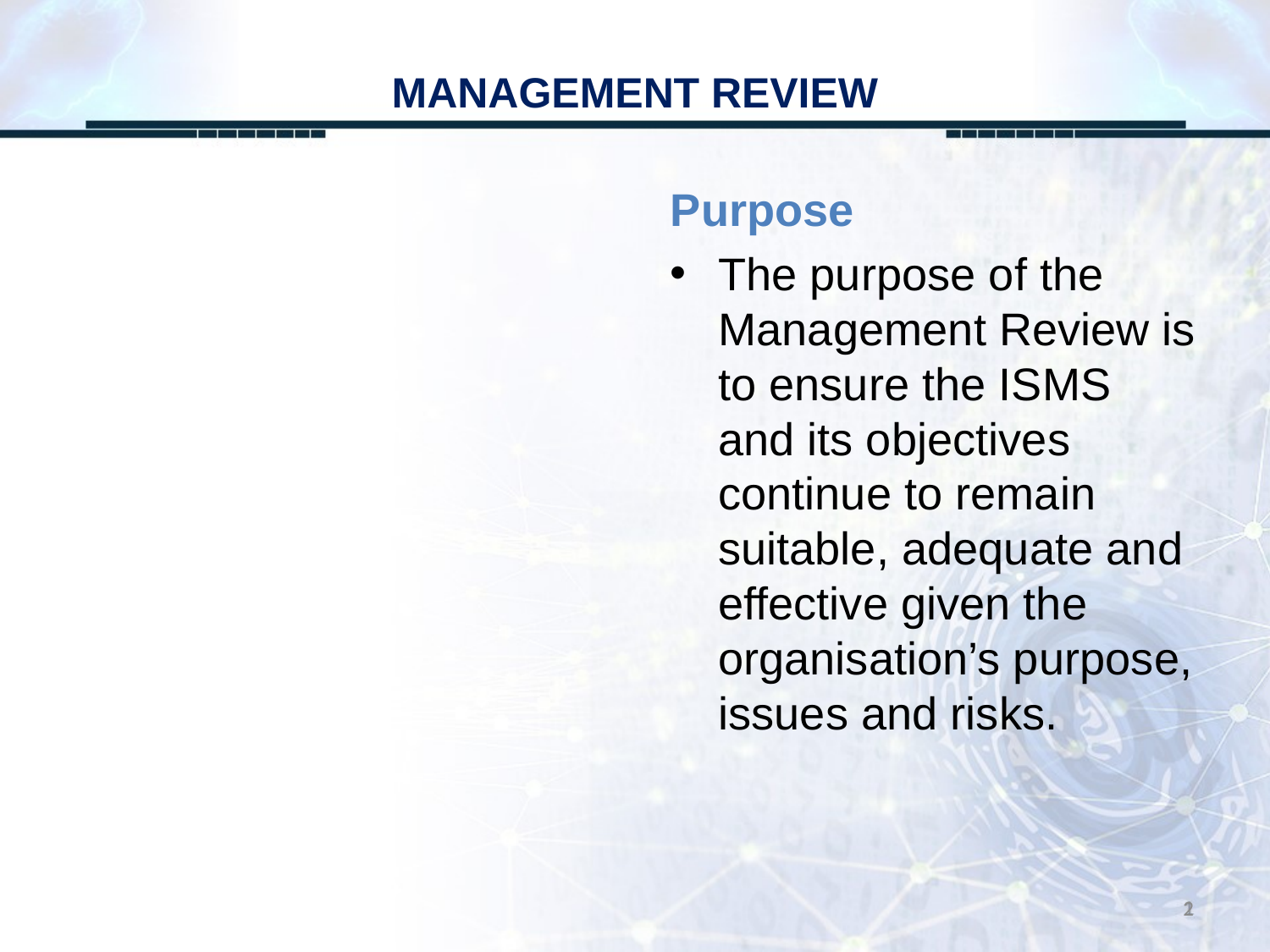

# MANAGEMENT REVIEW
Purpose
The purpose of the Management Review is to ensure the ISMS and its objectives continue to remain suitable, adequate and effective given the organisation’s purpose, issues and risks.
2